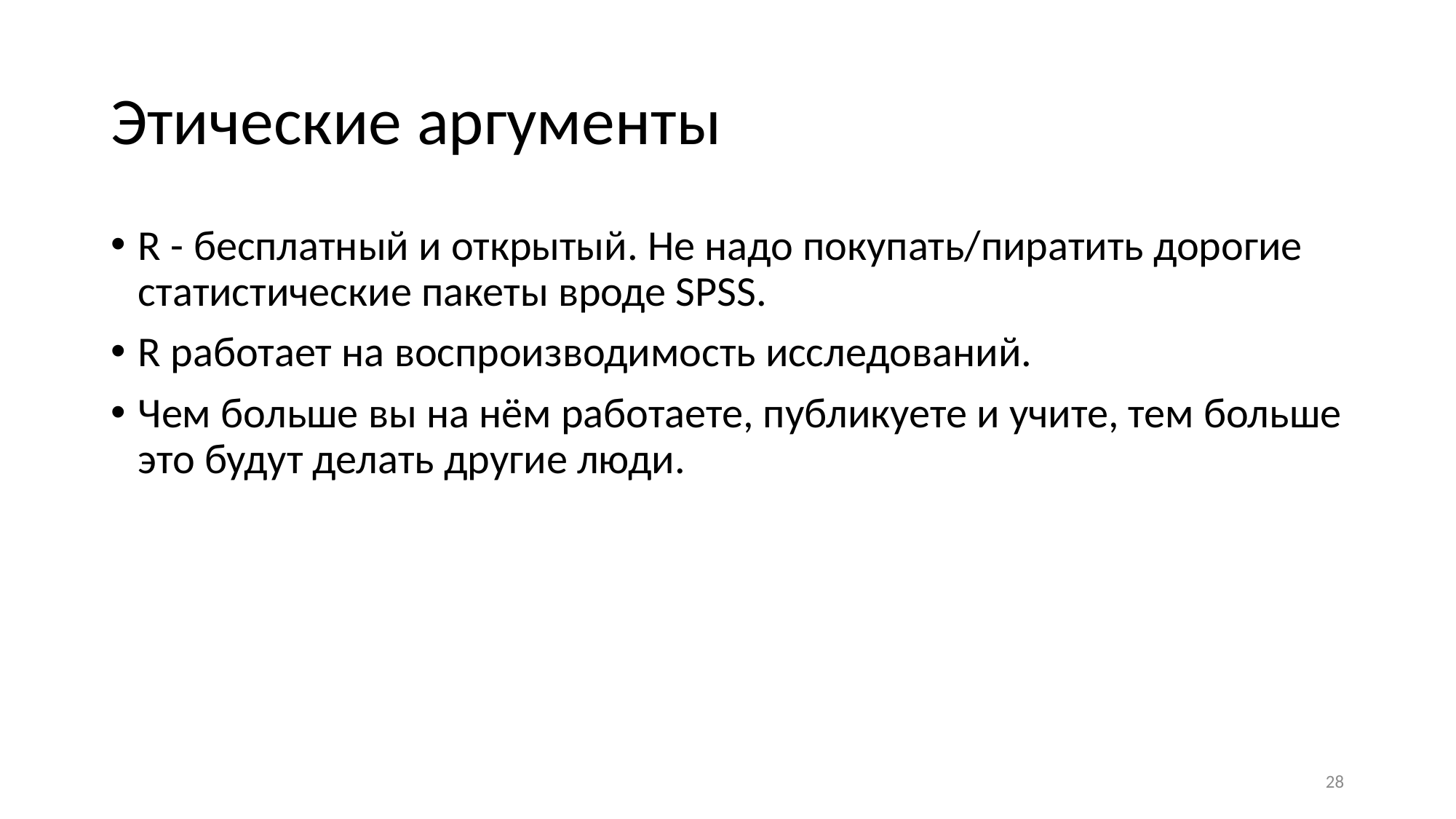

# Этические аргументы
R - бесплатный и открытый. Не надо покупать/пиратить дорогие статистические пакеты вроде SPSS.
R работает на воспроизводимость исследований.
Чем больше вы на нём работаете, публикуете и учите, тем больше это будут делать другие люди.

28